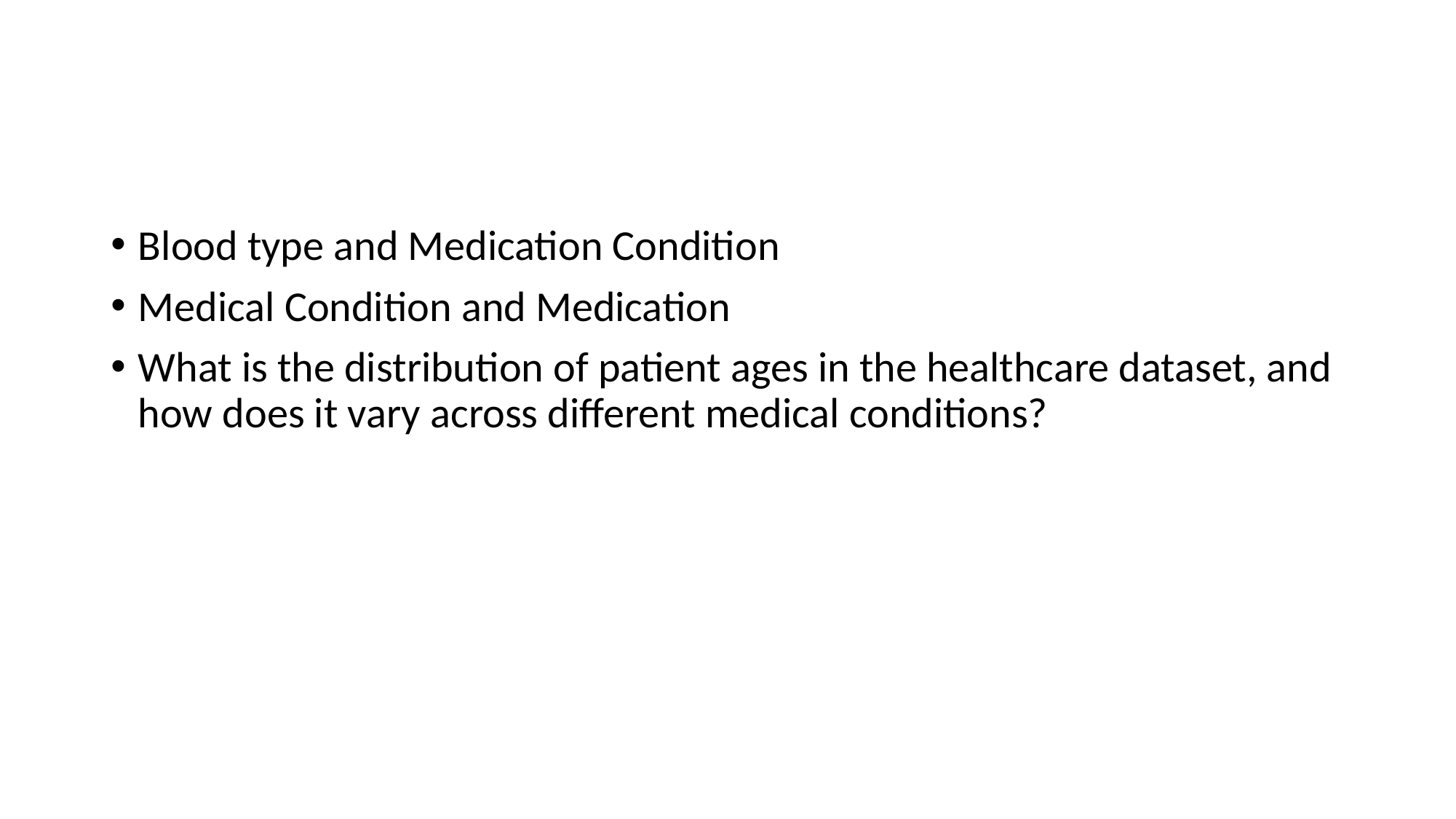

#
Blood type and Medication Condition
Medical Condition and Medication
What is the distribution of patient ages in the healthcare dataset, and how does it vary across different medical conditions?